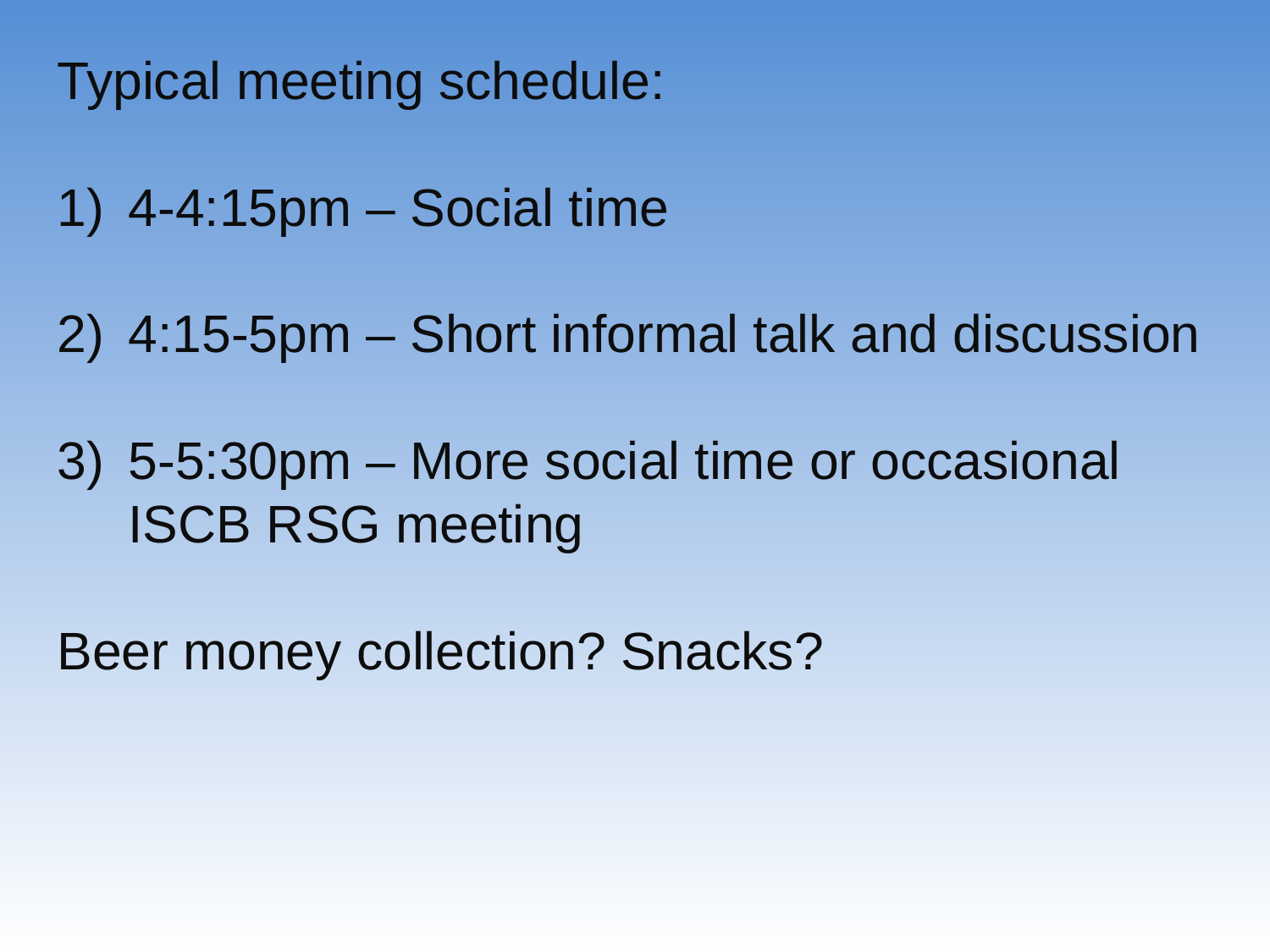

Typical meeting schedule:

4-4:15pm – Social time

4:15-5pm – Short informal talk and discussion

5-5:30pm – More social time or occasional ISCB RSG meeting

Beer money collection? Snacks?